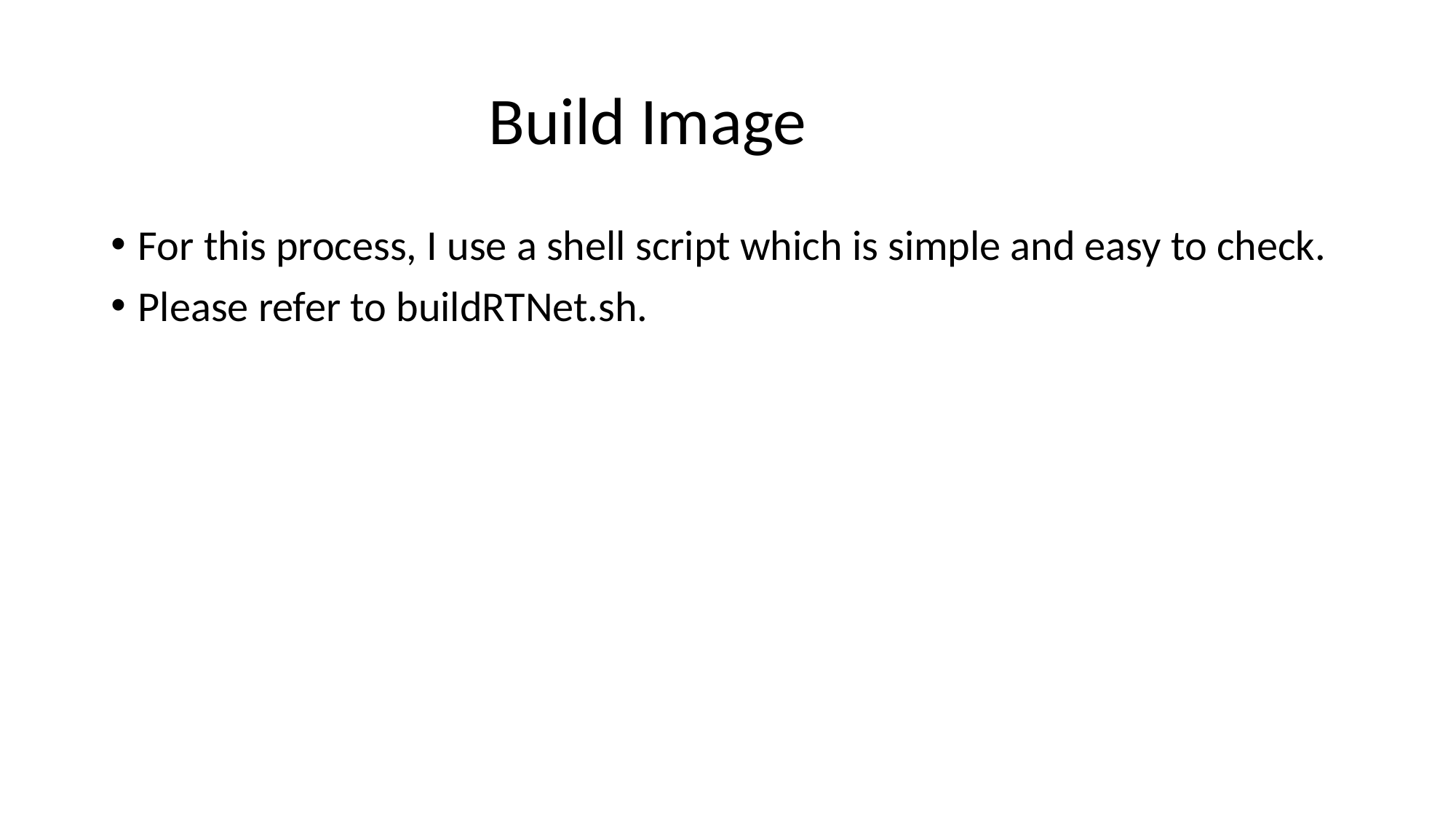

# Build Image
For this process, I use a shell script which is simple and easy to check.
Please refer to buildRTNet.sh.